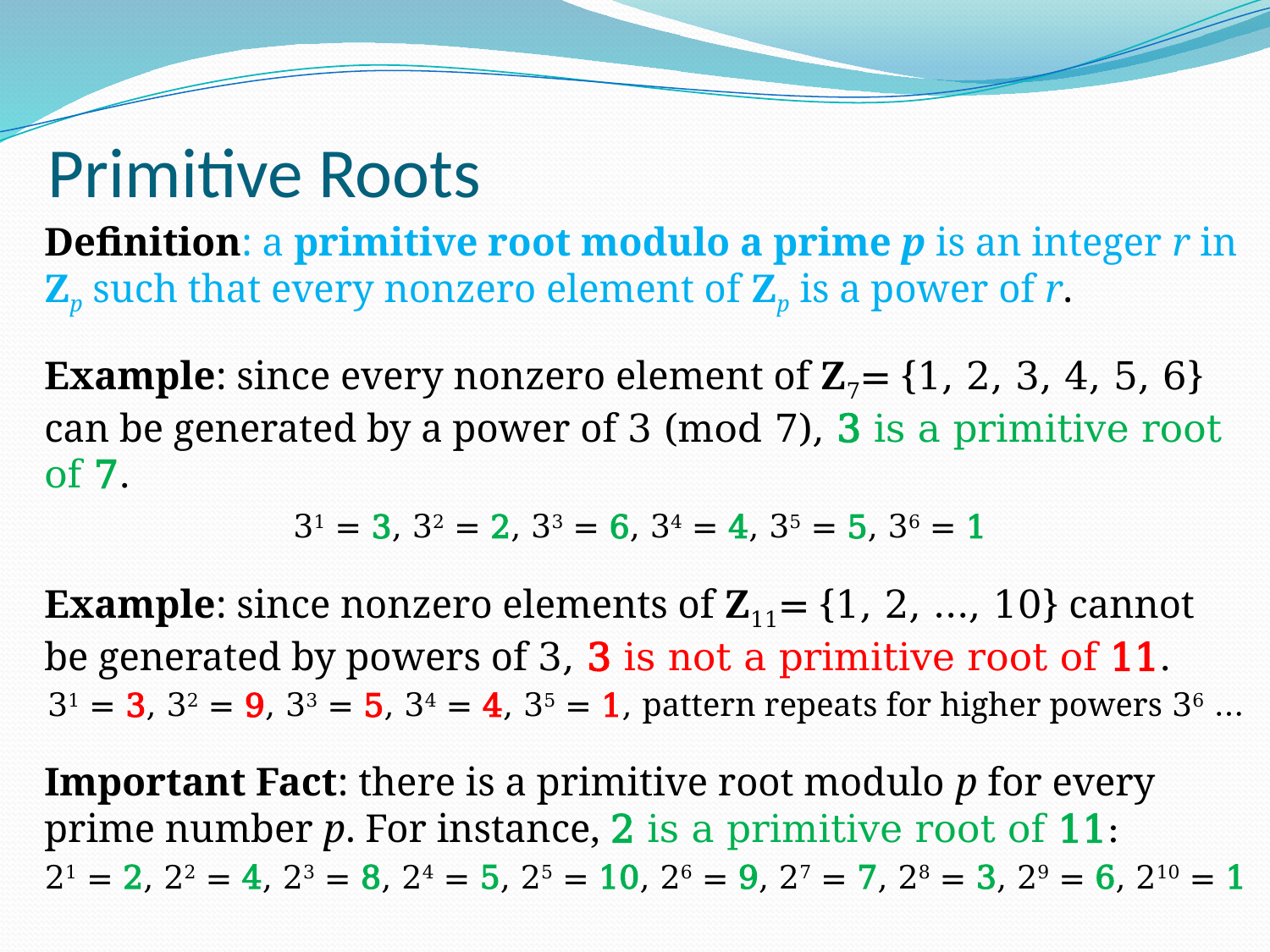

# Primitive Roots
Definition: a primitive root modulo a prime p is an integer r in Zp such that every nonzero element of Zp is a power of r.

Example: since every nonzero element of Z7= {1, 2, 3, 4, 5, 6} can be generated by a power of 3 (mod 7), 3 is a primitive root of 7.
31 = 3, 32 = 2, 33 = 6, 34 = 4, 35 = 5, 36 = 1

Example: since nonzero elements of Z11= {1, 2, …, 10} cannot be generated by powers of 3, 3 is not a primitive root of 11.
31 = 3, 32 = 9, 33 = 5, 34 = 4, 35 = 1, pattern repeats for higher powers 36 …

Important Fact: there is a primitive root modulo p for every prime number p. For instance, 2 is a primitive root of 11:
21 = 2, 22 = 4, 23 = 8, 24 = 5, 25 = 10, 26 = 9, 27 = 7, 28 = 3, 29 = 6, 210 = 1